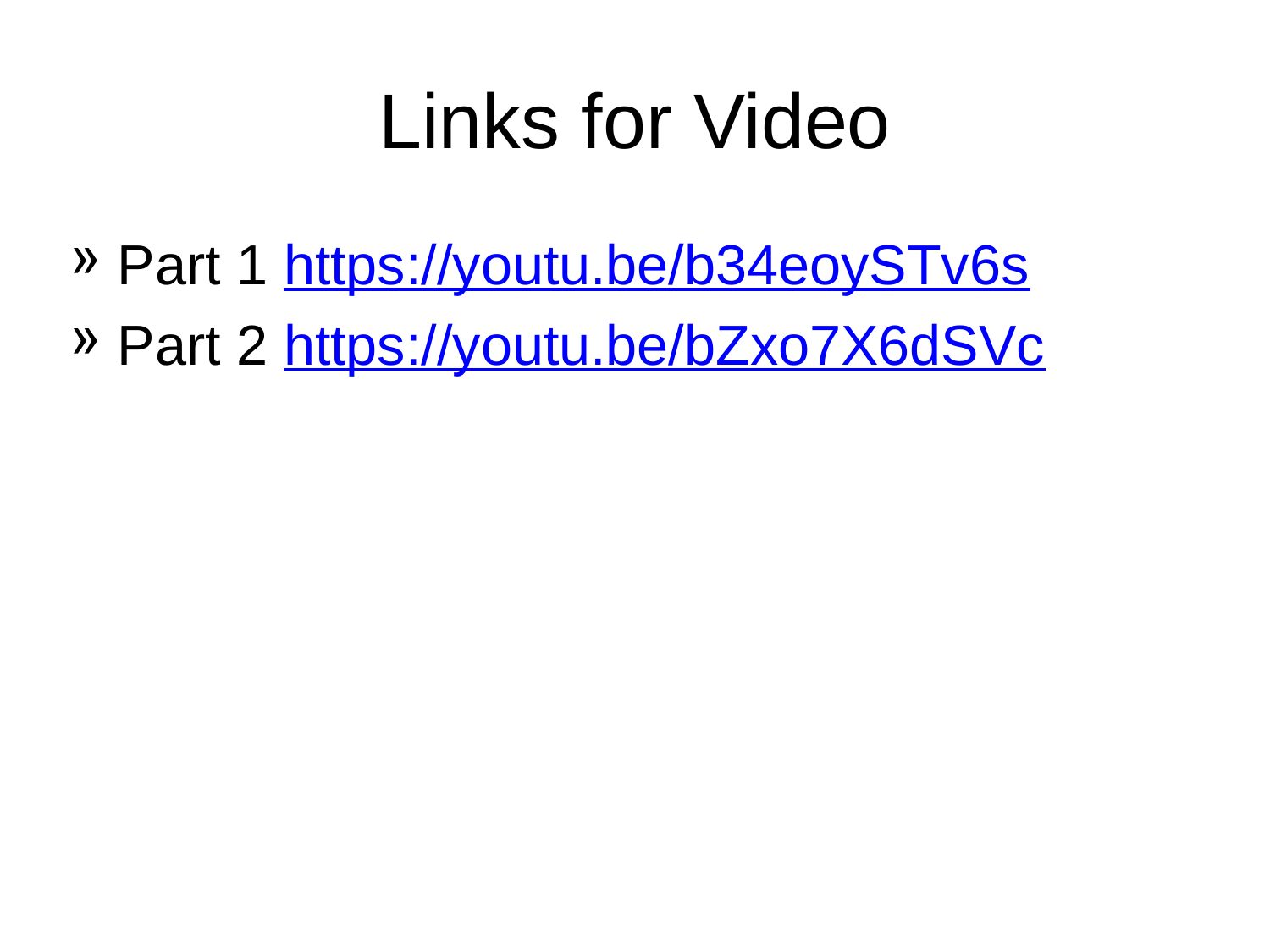

# Links for Video
Part 1 https://youtu.be/b34eoySTv6s
Part 2 https://youtu.be/bZxo7X6dSVc